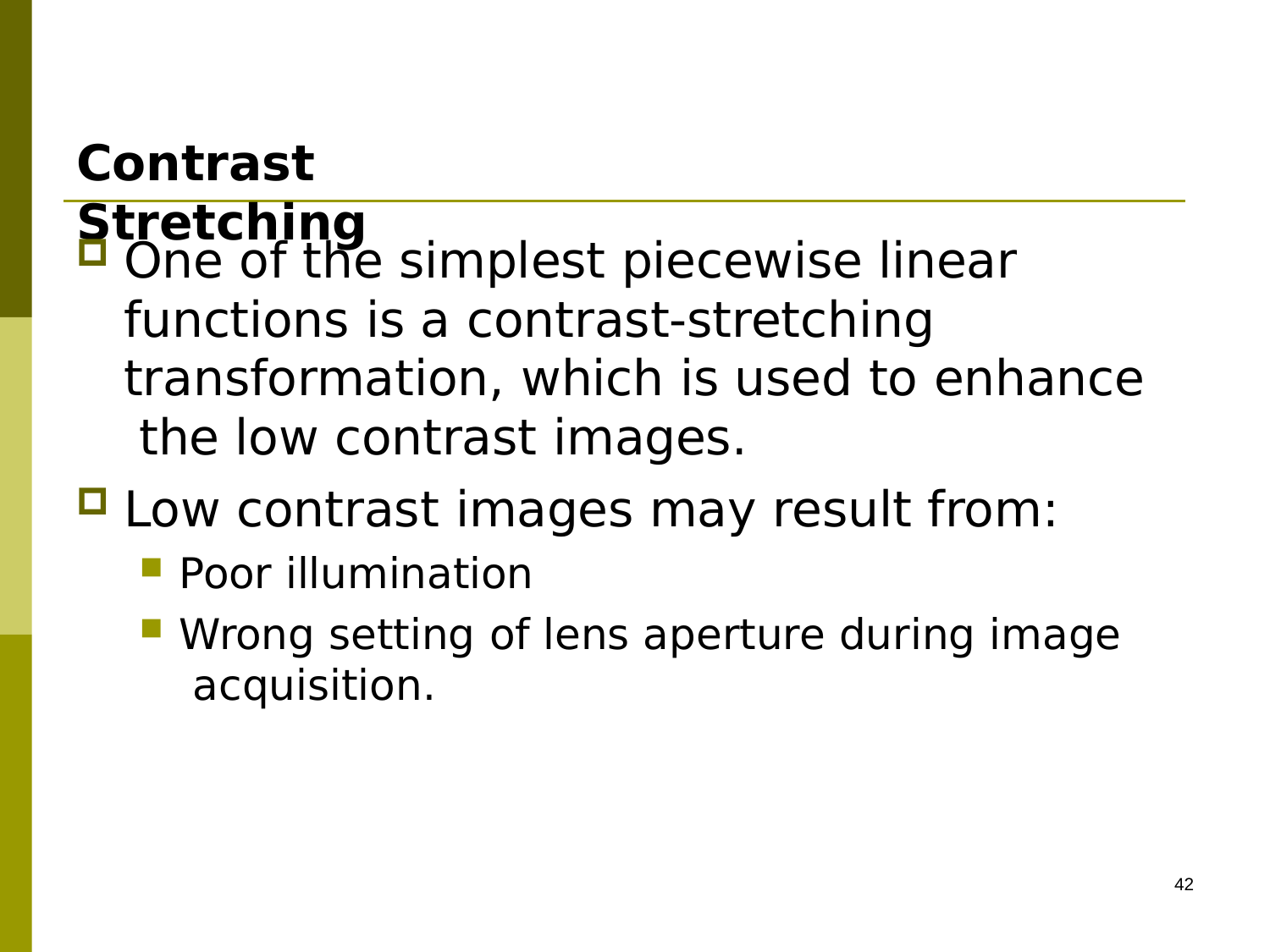

# Contrast Stretching
One of the simplest piecewise linear  functions is a contrast-stretching  transformation, which is used to enhance  the low contrast images.
Low contrast images may result from:
Poor illumination
Wrong setting of lens aperture during image  acquisition.
42